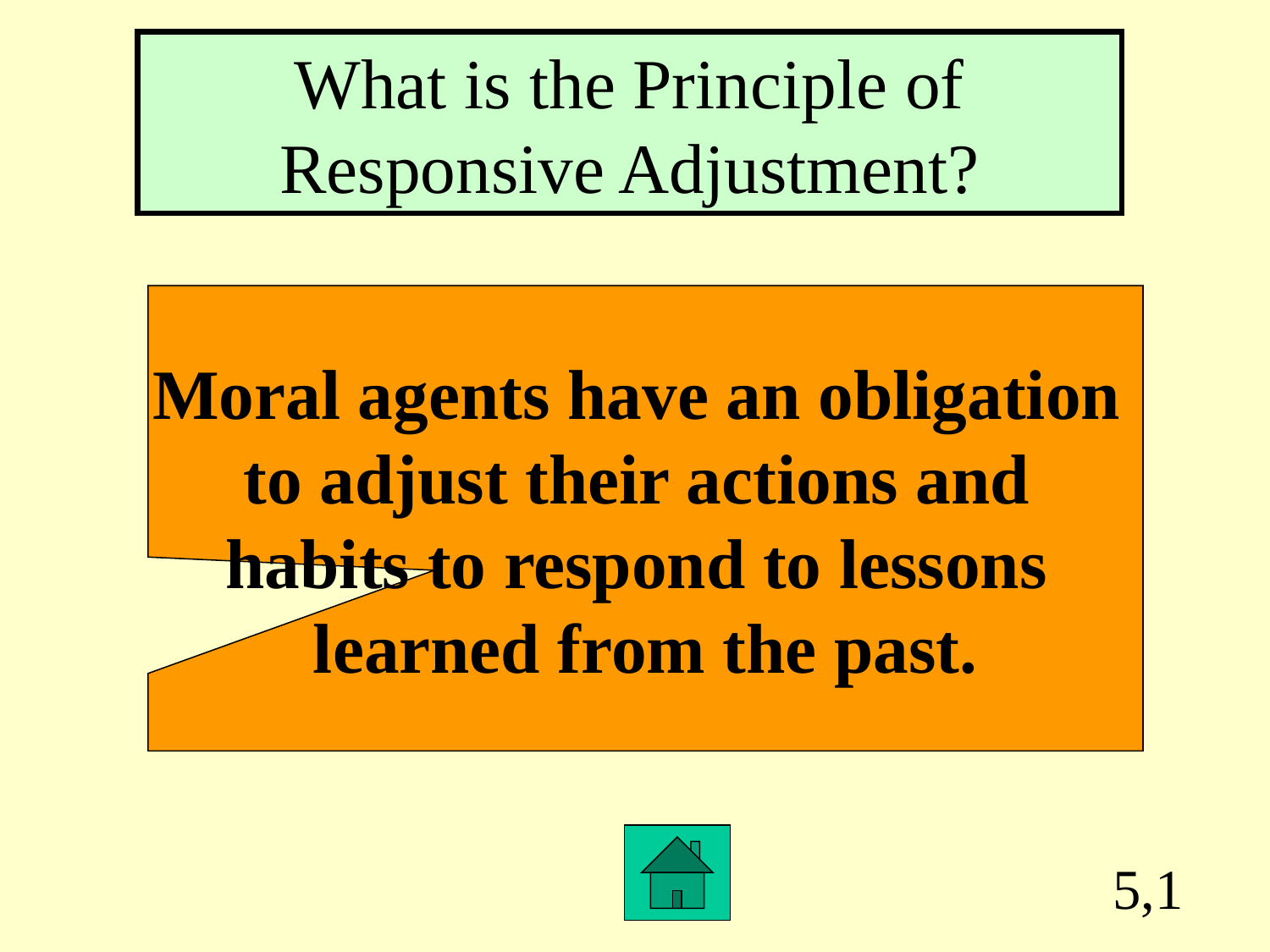

What is the Principle of Responsive Adjustment?
Moral agents have an obligation
to adjust their actions and
habits to respond to lessons
learned from the past.

5,1